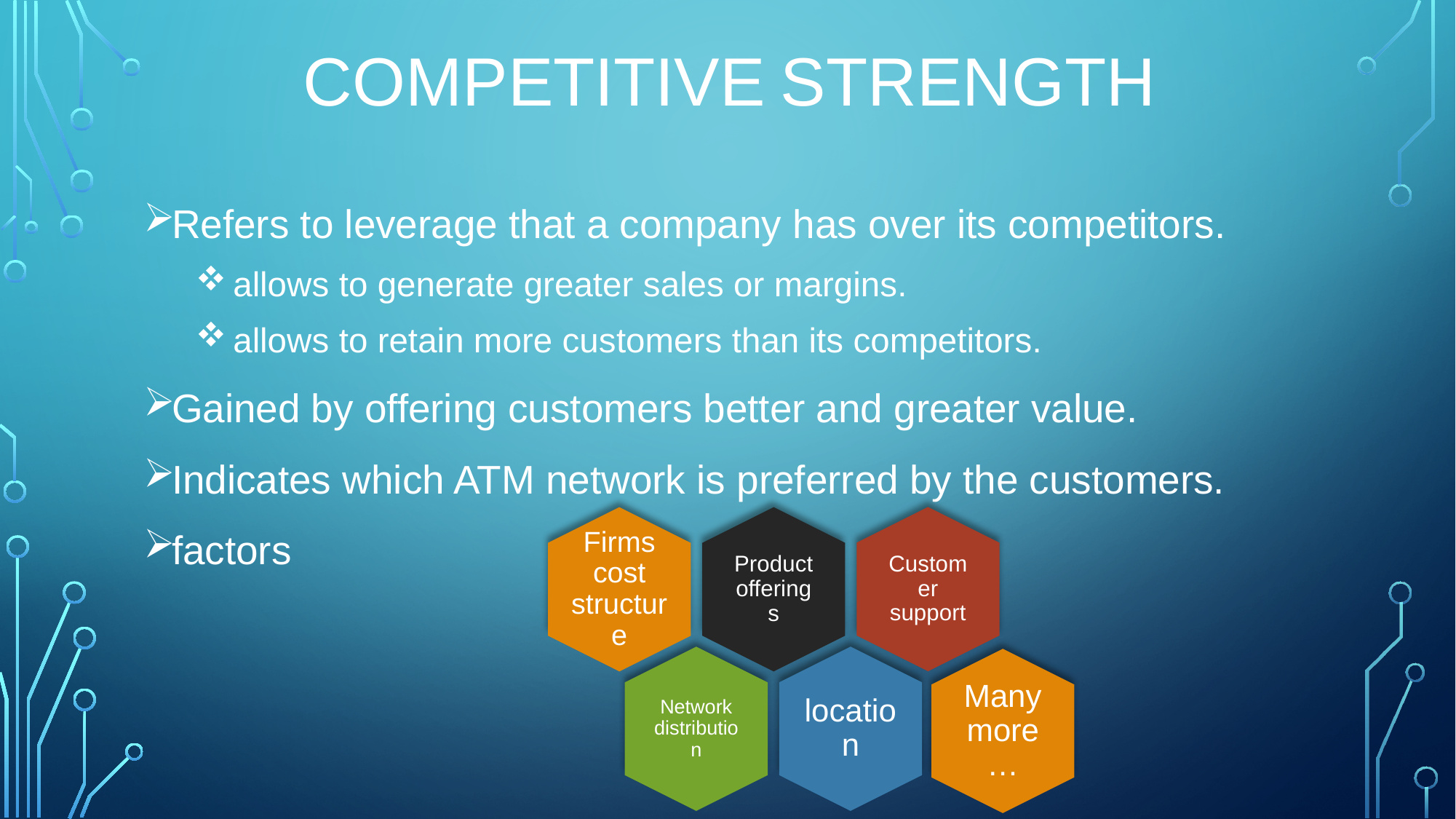

# competitive strength
Refers to leverage that a company has over its competitors.
 allows to generate greater sales or margins.
 allows to retain more customers than its competitors.
Gained by offering customers better and greater value.
Indicates which ATM network is preferred by the customers.
factors

Product offerings

Firms cost structure
Network distribution
location
Customer support
Many more…